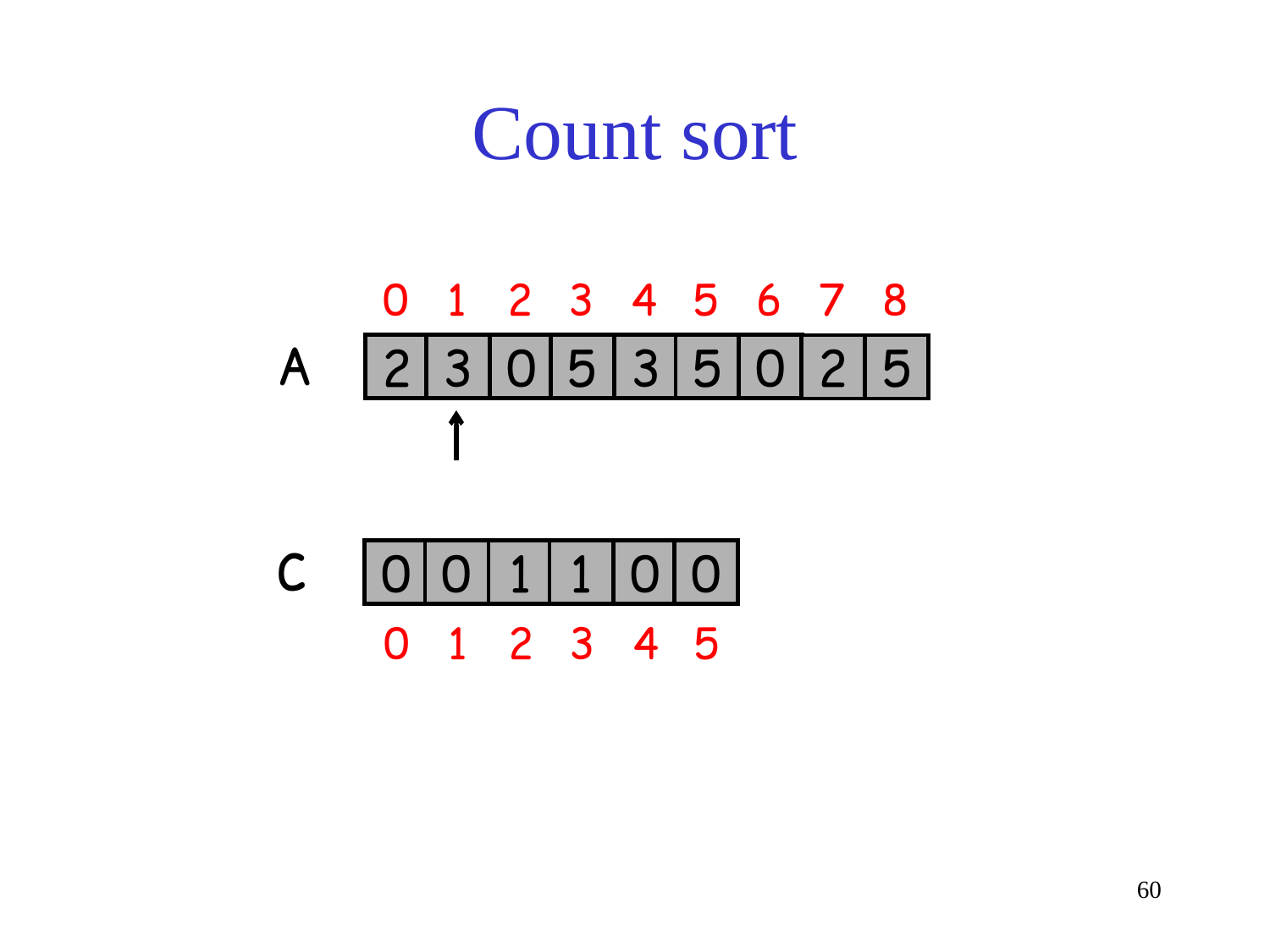

# Count sort
0
1
2
3
4
5
6
7
8
A
2
3
0
5
3
5
0
2
5
C
0
0
1
1
0
0
0
1
2
3
4
5
60